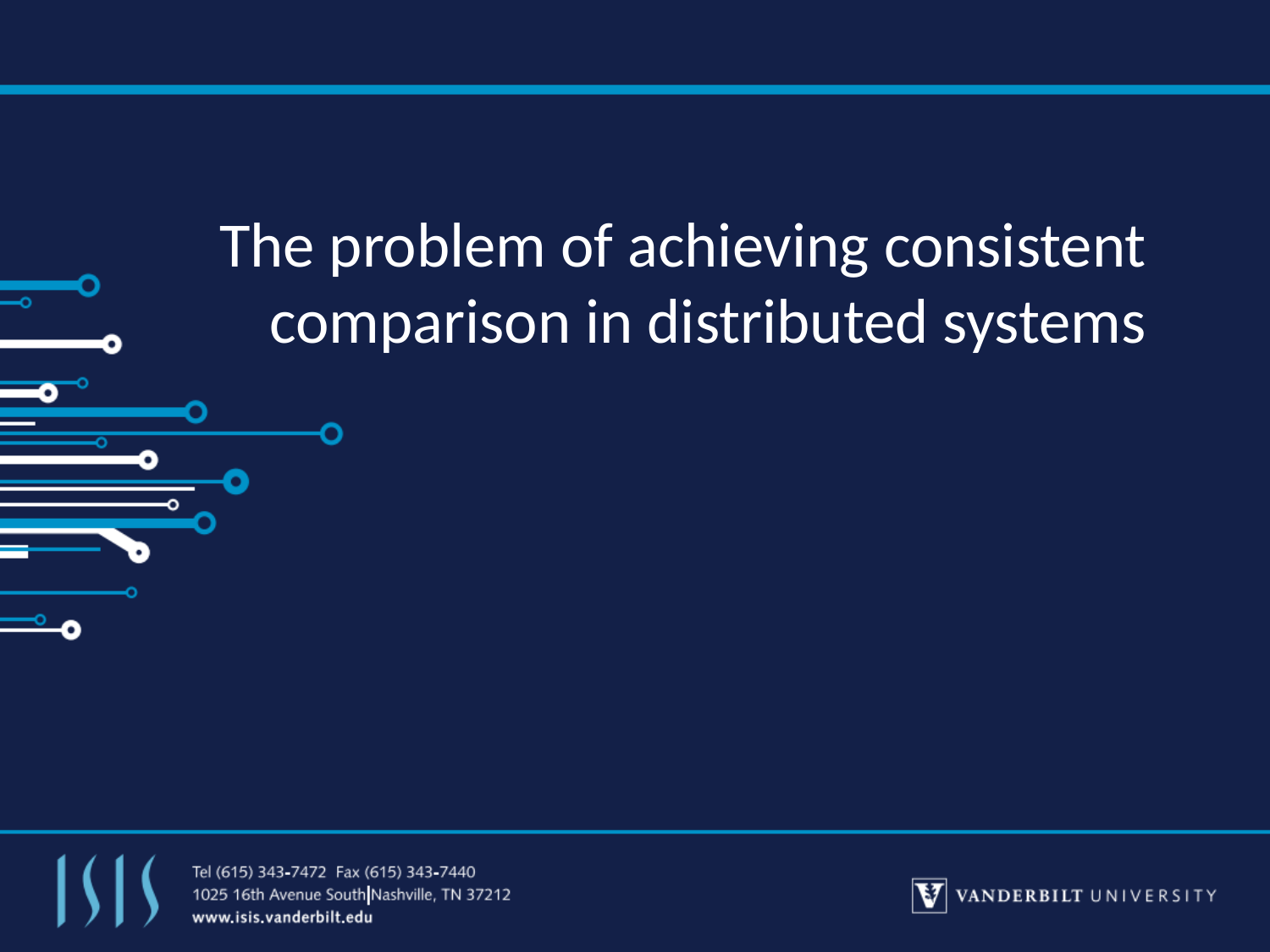

# The problem of achieving consistent comparison in distributed systems